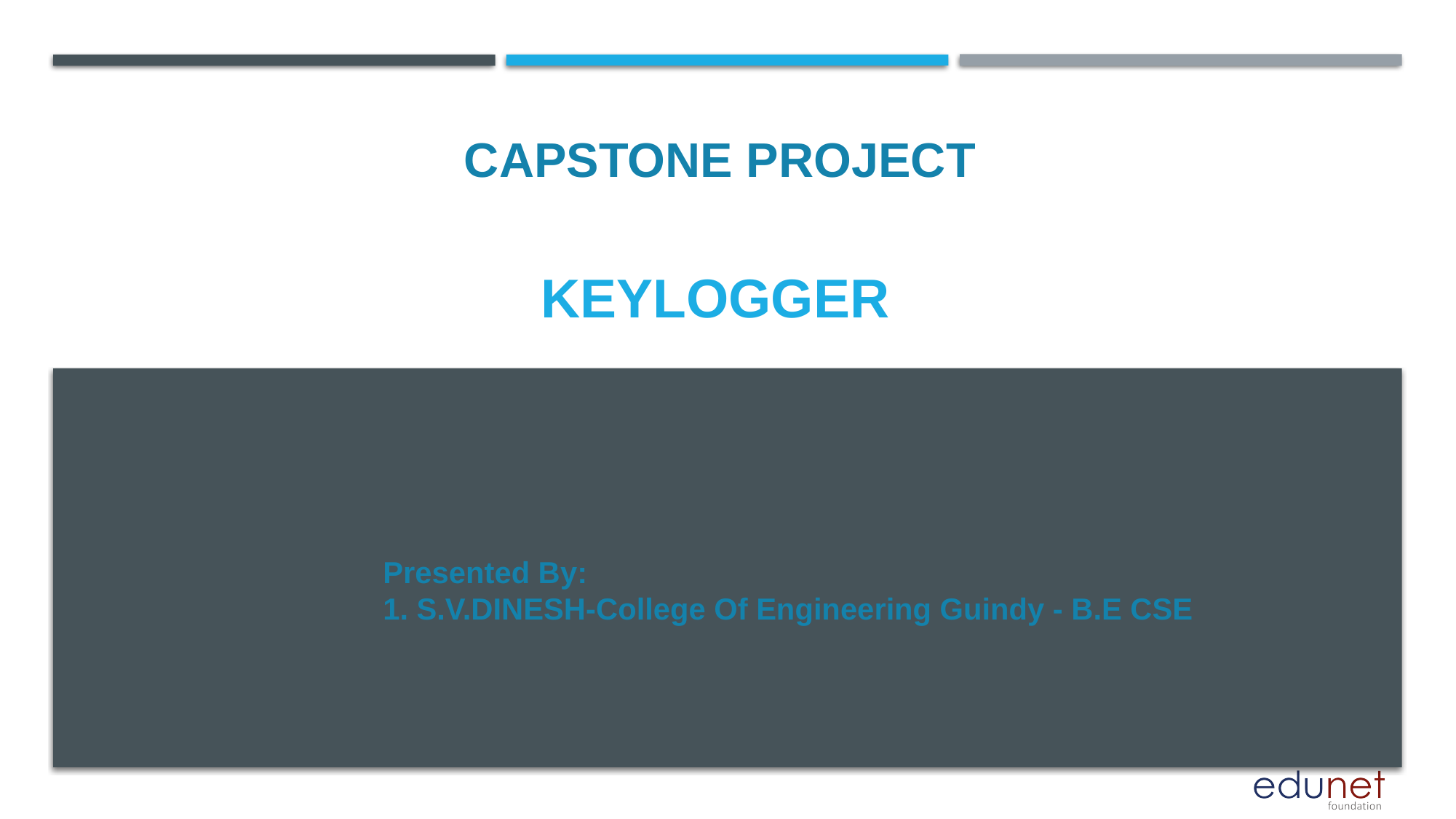

CAPSTONE PROJECT
# KEYLOGGER
Presented By:
1. S.V.DINESH-College Of Engineering Guindy - B.E CSE